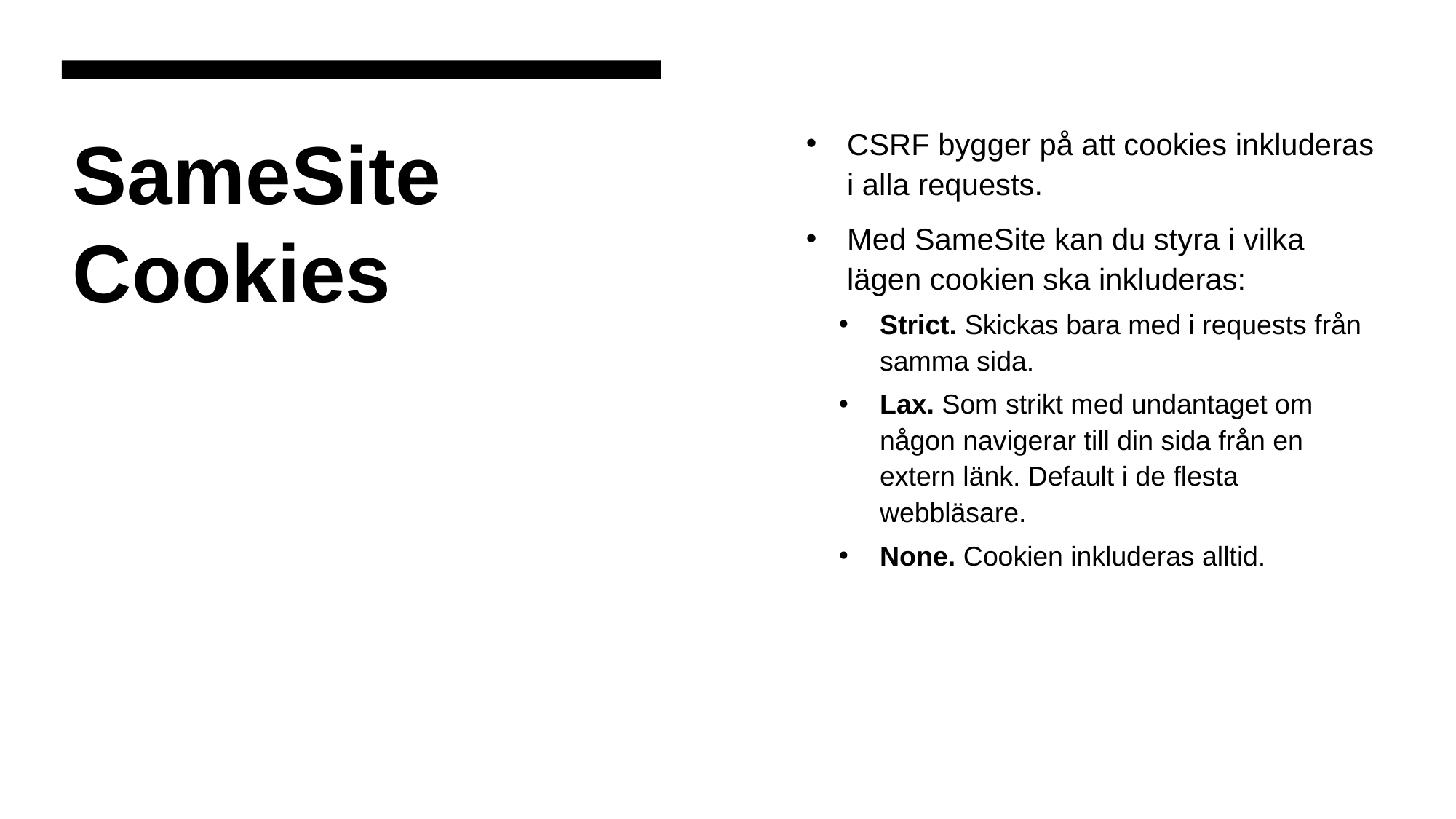

CSRF bygger på att cookies inkluderas i alla requests.
Med SameSite kan du styra i vilka lägen cookien ska inkluderas:
Strict. Skickas bara med i requests från samma sida.
Lax. Som strikt med undantaget om någon navigerar till din sida från en extern länk. Default i de flesta webbläsare.
None. Cookien inkluderas alltid.
# SameSite Cookies